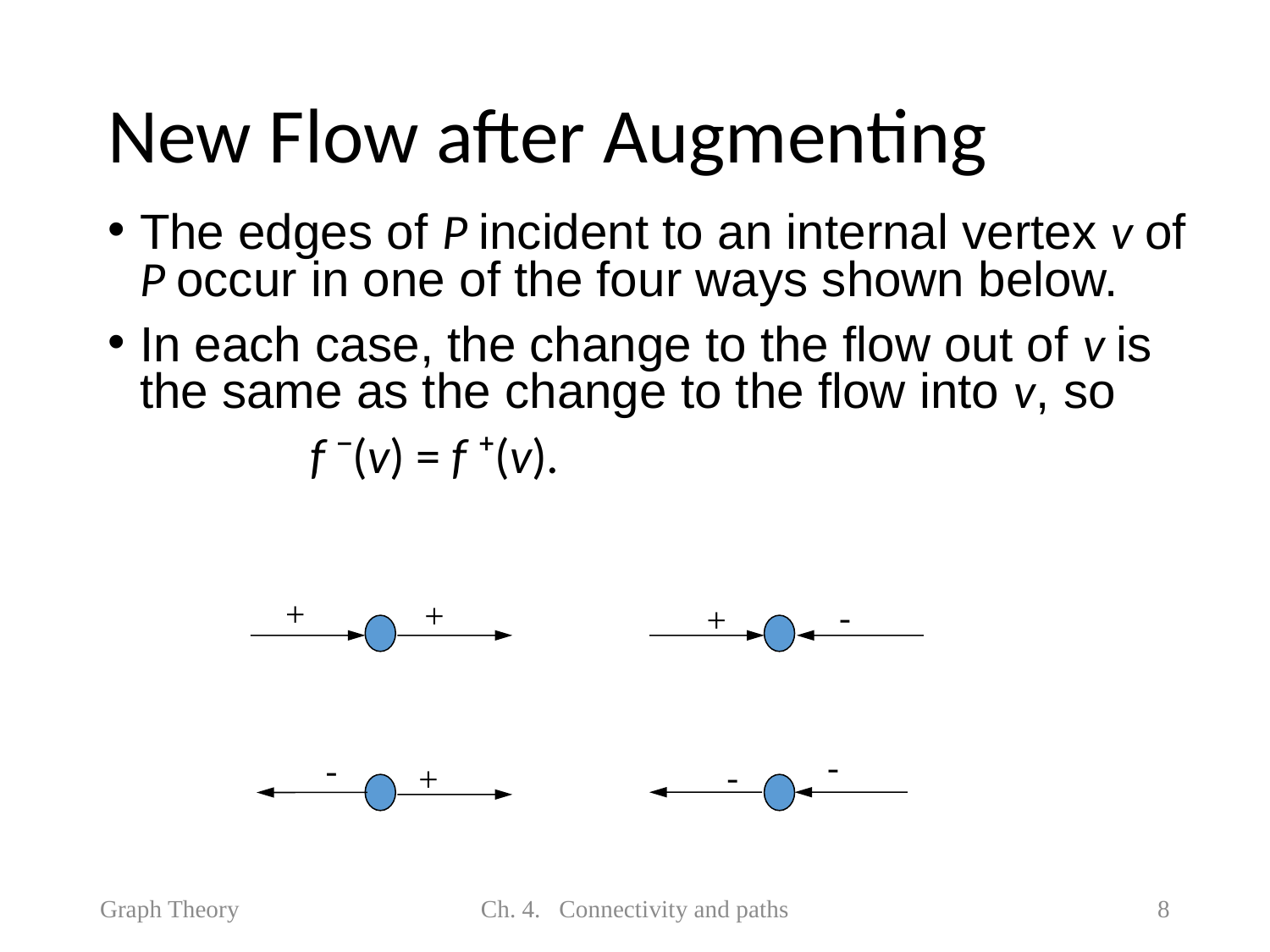

# New Flow after Augmenting
The edges of P incident to an internal vertex v of P occur in one of the four ways shown below.
In each case, the change to the flow out of v is the same as the change to the flow into v, so
                  f ⁻(v) = f ⁺(v).
+
+
-
+

-
-
-
+

Graph Theory
Ch. 4.   Connectivity and paths
8